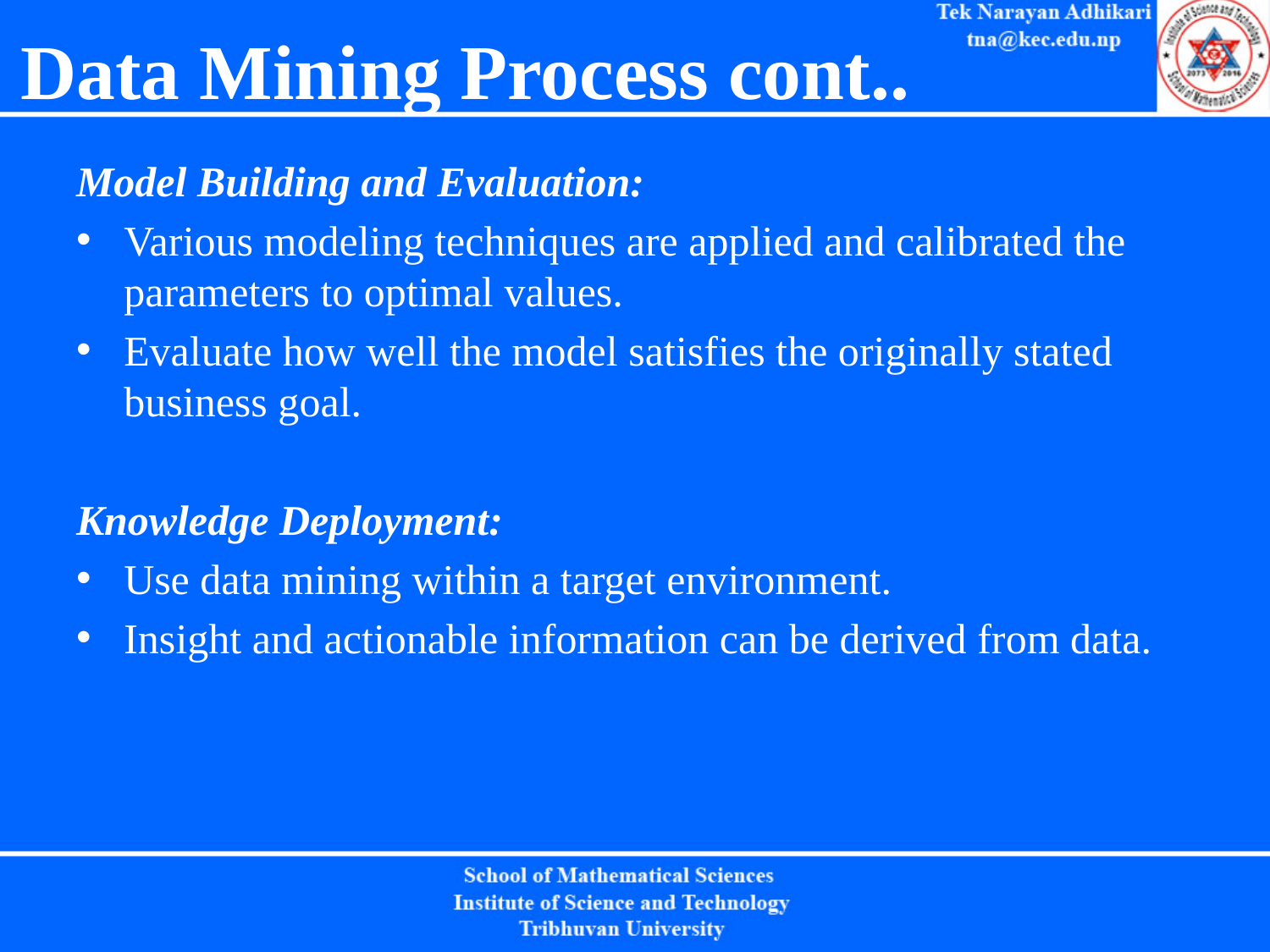

# Data Mining Process cont..
Model Building and Evaluation:
Various modeling techniques are applied and calibrated the parameters to optimal values.
Evaluate how well the model satisfies the originally stated business goal.

Knowledge Deployment:
Use data mining within a target environment.
Insight and actionable information can be derived from data.